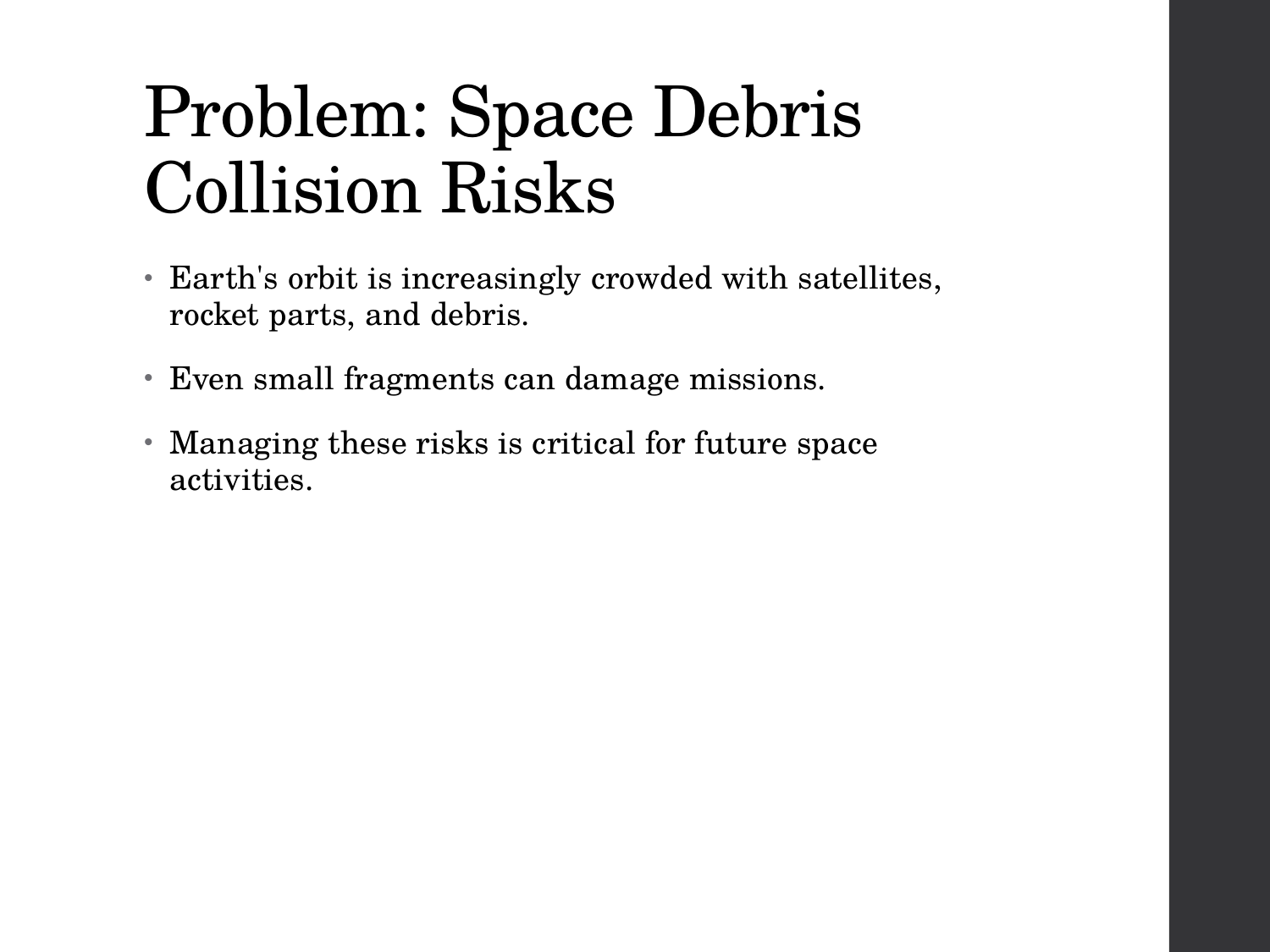

# Problem: Space Debris Collision Risks
Earth's orbit is increasingly crowded with satellites, rocket parts, and debris.
Even small fragments can damage missions.
Managing these risks is critical for future space activities.